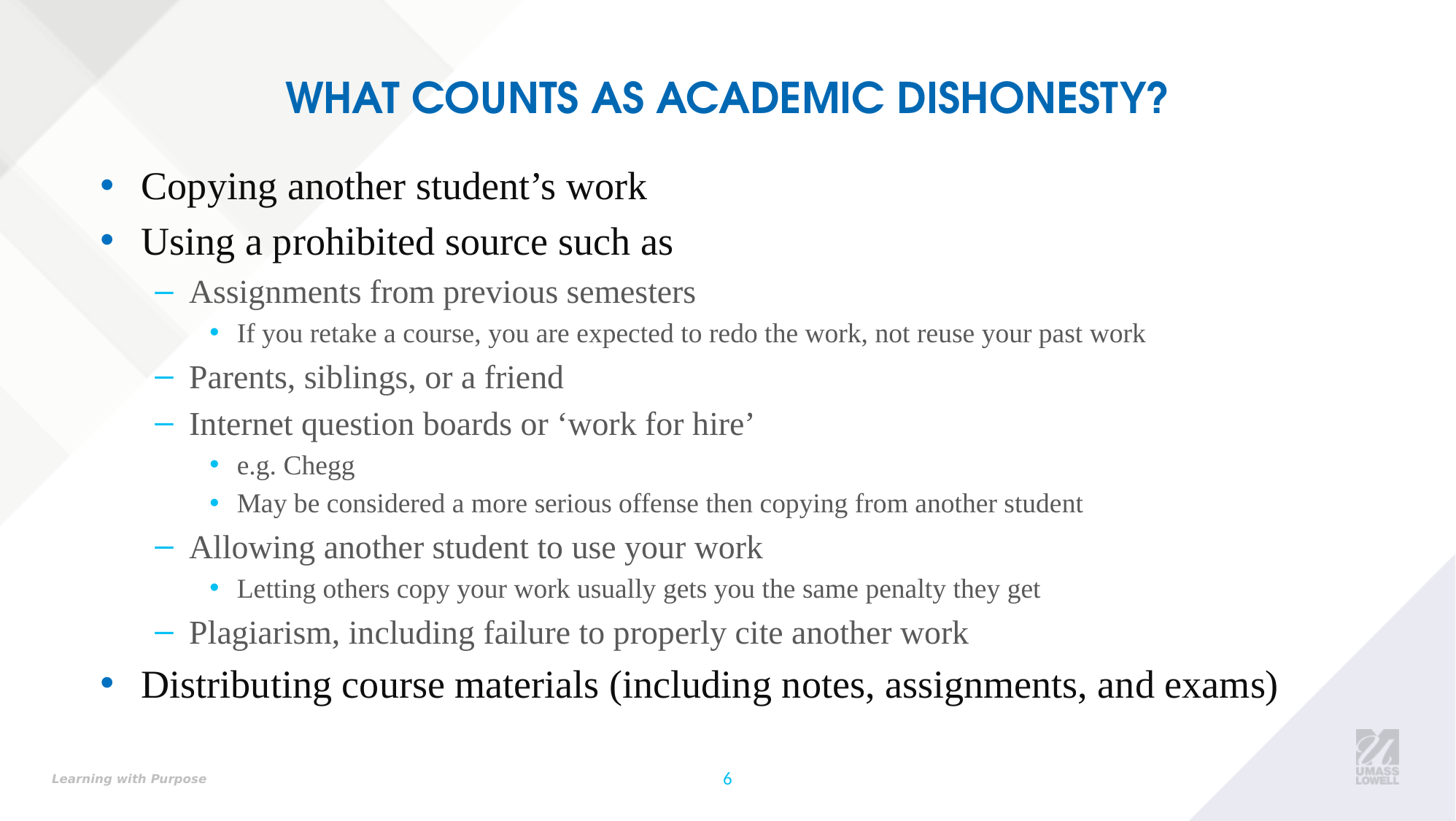

# What Counts as academic dishonesty?
Copying another student’s work
Using a prohibited source such as
Assignments from previous semesters
If you retake a course, you are expected to redo the work, not reuse your past work
Parents, siblings, or a friend
Internet question boards or ‘work for hire’
e.g. Chegg
May be considered a more serious offense then copying from another student
Allowing another student to use your work
Letting others copy your work usually gets you the same penalty they get
Plagiarism, including failure to properly cite another work
Distributing course materials (including notes, assignments, and exams)
6